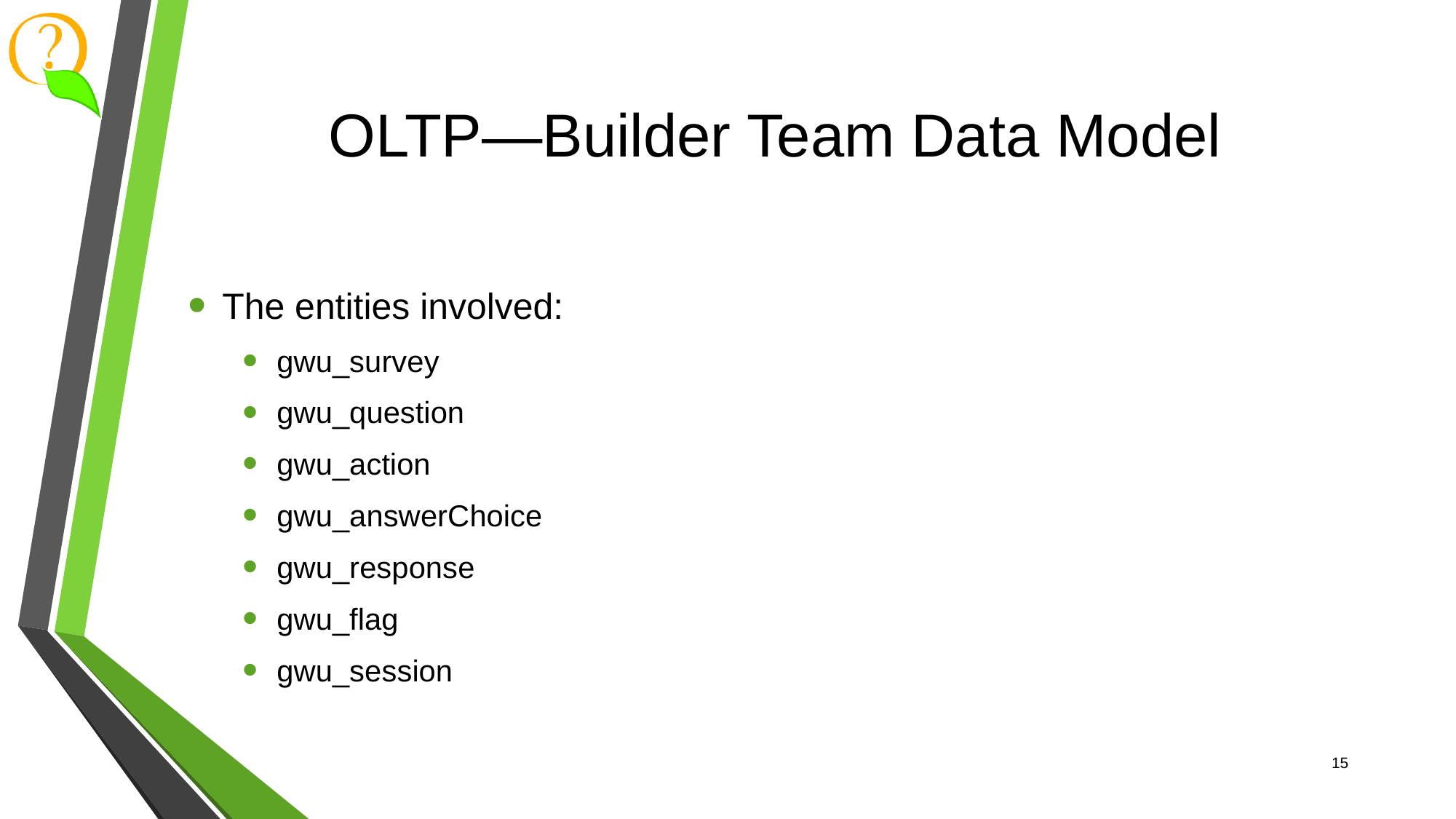

# OLTP—Builder Team Data Model

The entities involved:
gwu_survey
gwu_question
gwu_action
gwu_answerChoice
gwu_response
gwu_flag
gwu_session
15